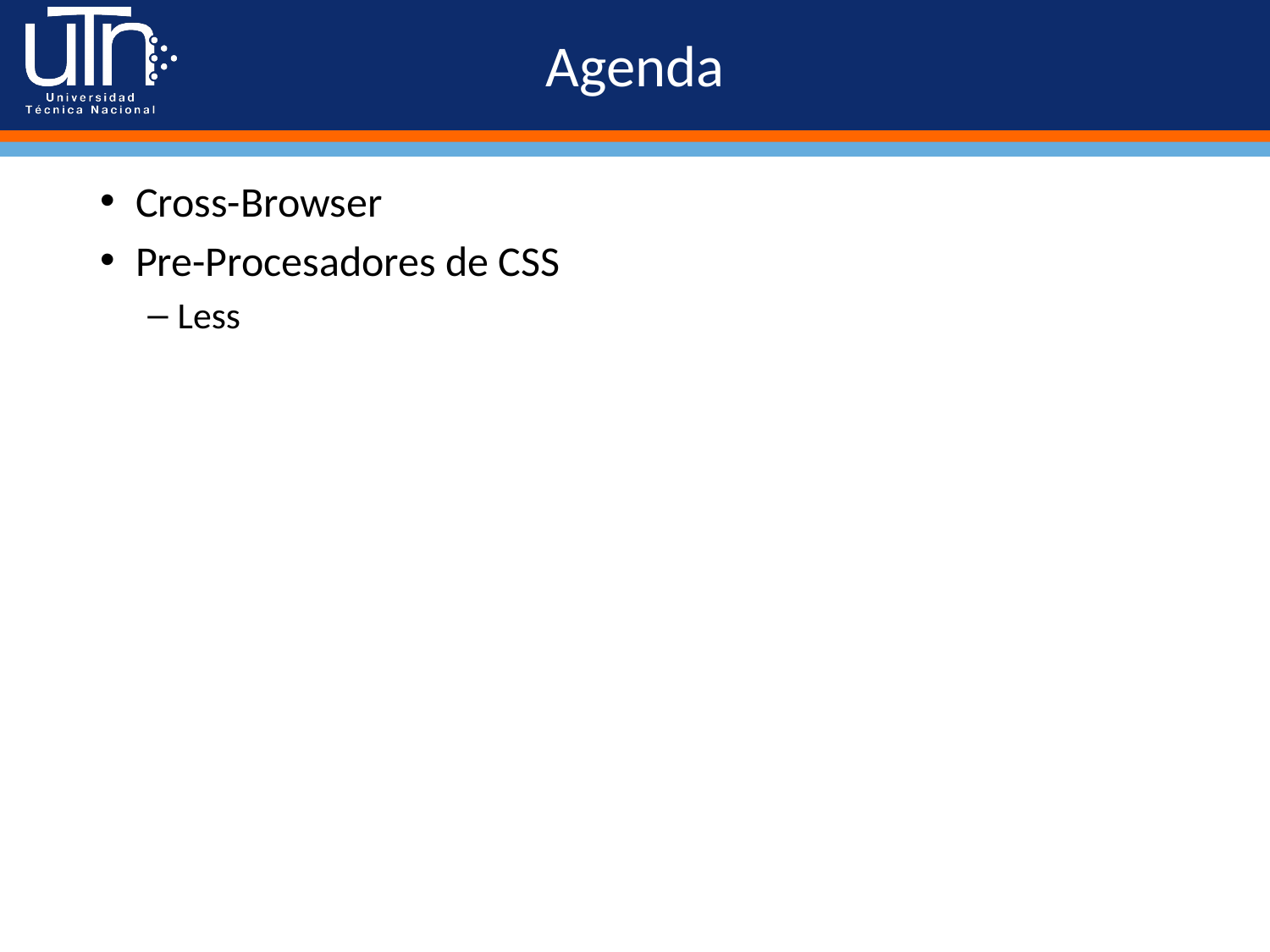

# Agenda
Cross-Browser
Pre-Procesadores de CSS
Less